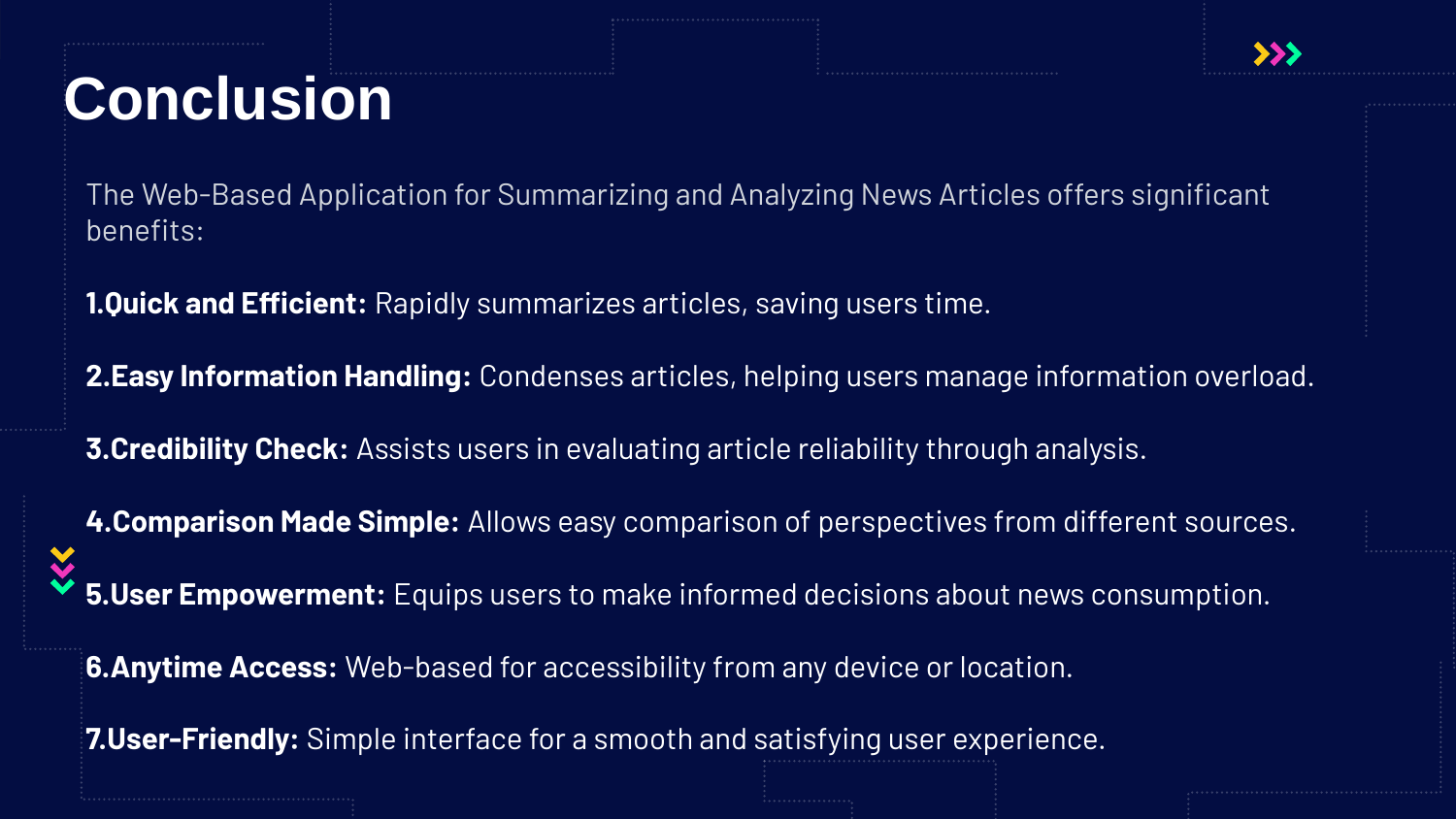

# Conclusion
The Web-Based Application for Summarizing and Analyzing News Articles offers significant benefits:

Quick and Efficient: Rapidly summarizes articles, saving users time.

Easy Information Handling: Condenses articles, helping users manage information overload.

Credibility Check: Assists users in evaluating article reliability through analysis.

Comparison Made Simple: Allows easy comparison of perspectives from different sources.

User Empowerment: Equips users to make informed decisions about news consumption.

Anytime Access: Web-based for accessibility from any device or location.

User-Friendly: Simple interface for a smooth and satisfying user experience.